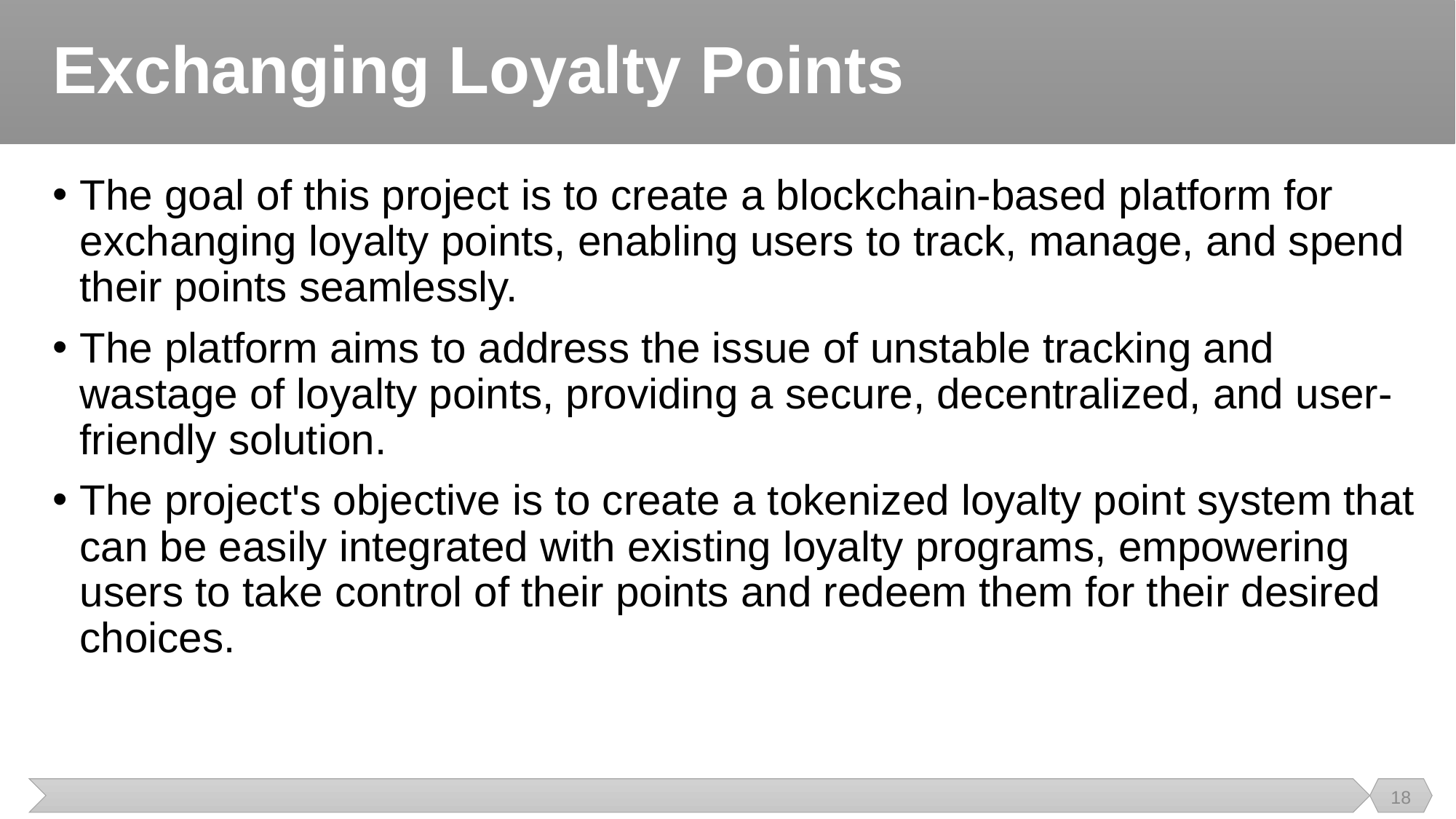

# Exchanging Loyalty Points
The goal of this project is to create a blockchain-based platform for exchanging loyalty points, enabling users to track, manage, and spend their points seamlessly.
The platform aims to address the issue of unstable tracking and wastage of loyalty points, providing a secure, decentralized, and user-friendly solution.
The project's objective is to create a tokenized loyalty point system that can be easily integrated with existing loyalty programs, empowering users to take control of their points and redeem them for their desired choices.
18